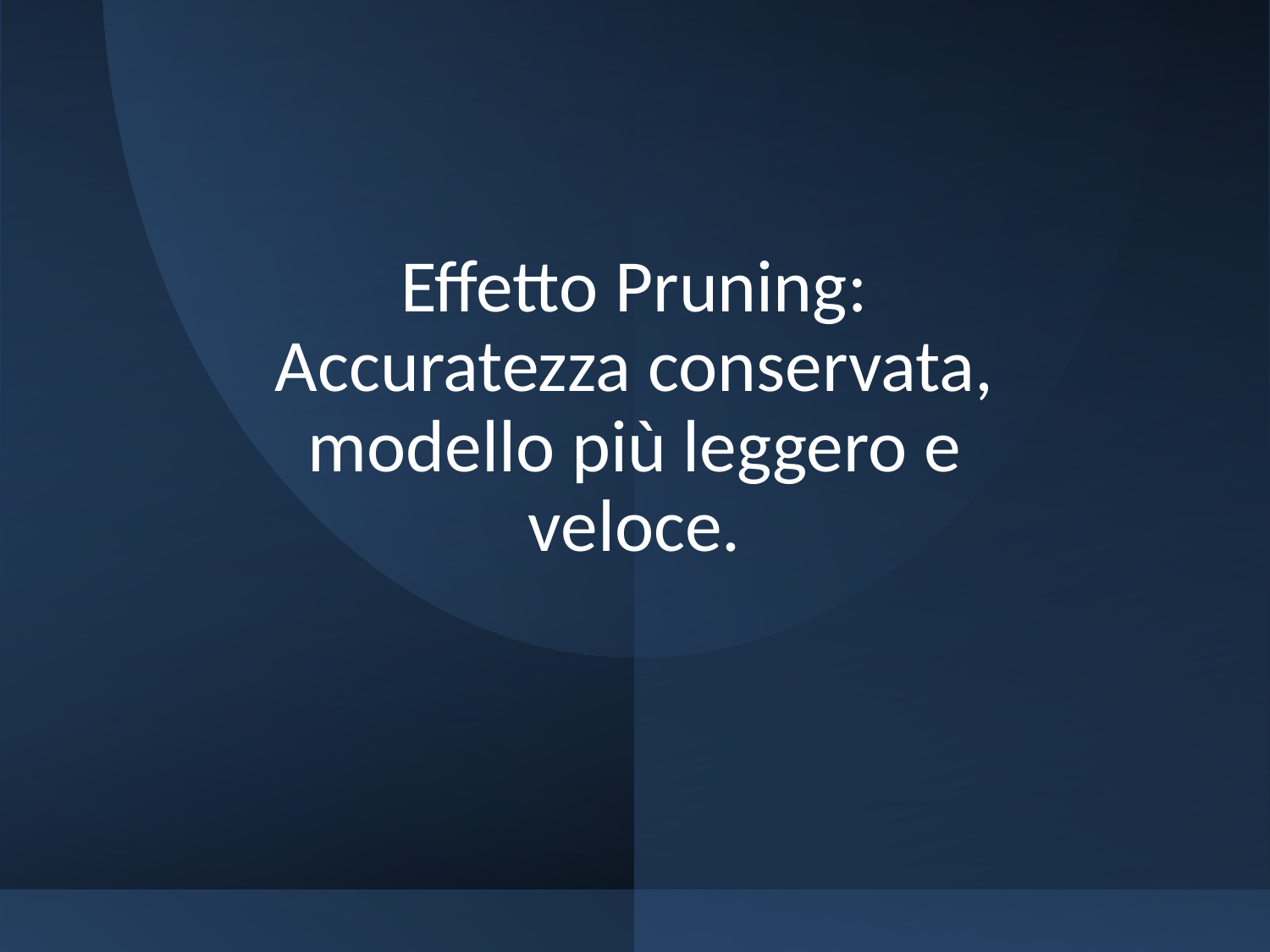

Effetto Pruning:
Accuratezza conservata, modello più leggero e veloce.